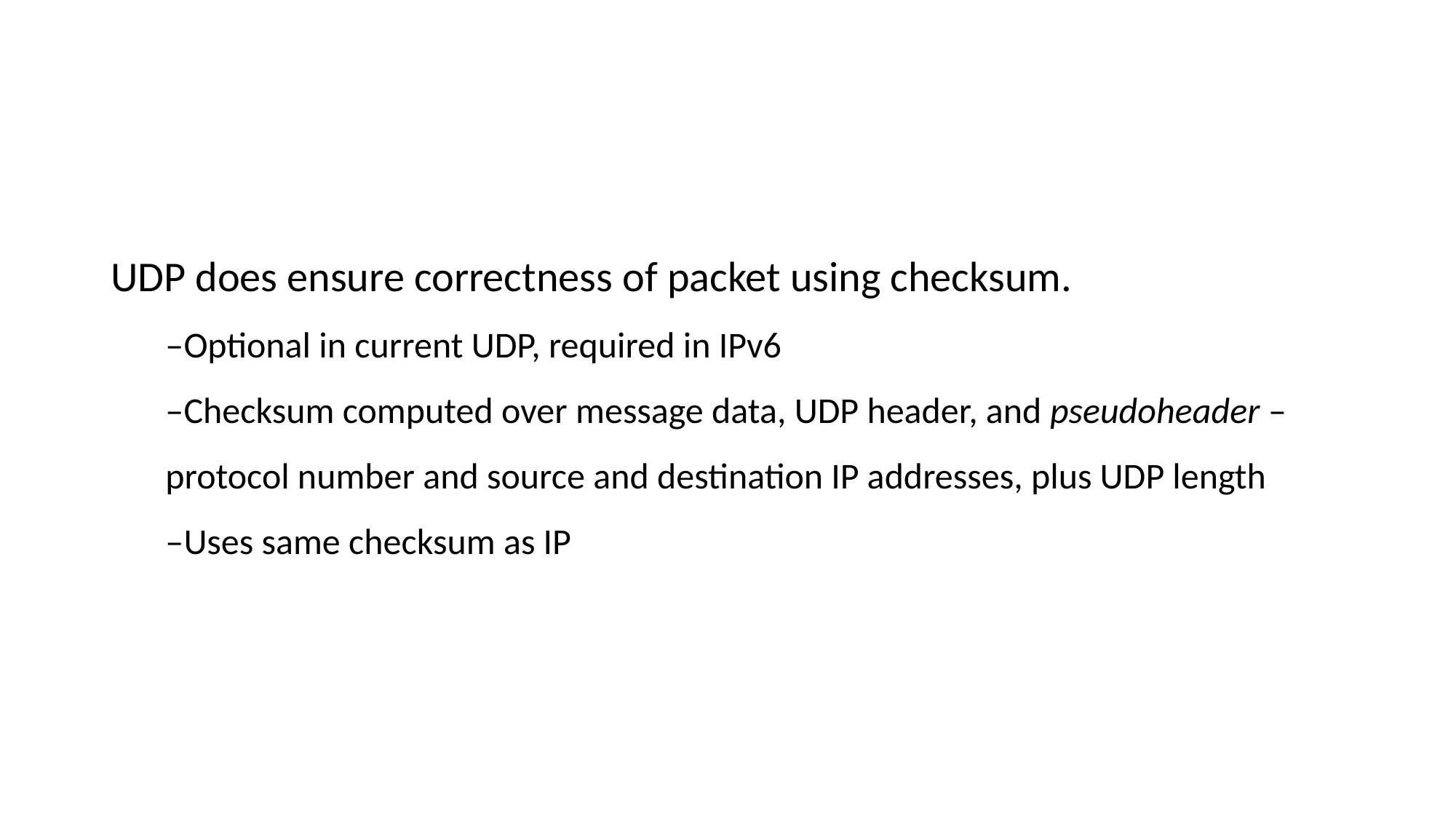

#
UDP does ensure correctness of packet using checksum.
–Optional in current UDP, required in IPv6
–Checksum computed over message data, UDP header, and pseudoheader –protocol number and source and destination IP addresses, plus UDP length
–Uses same checksum as IP